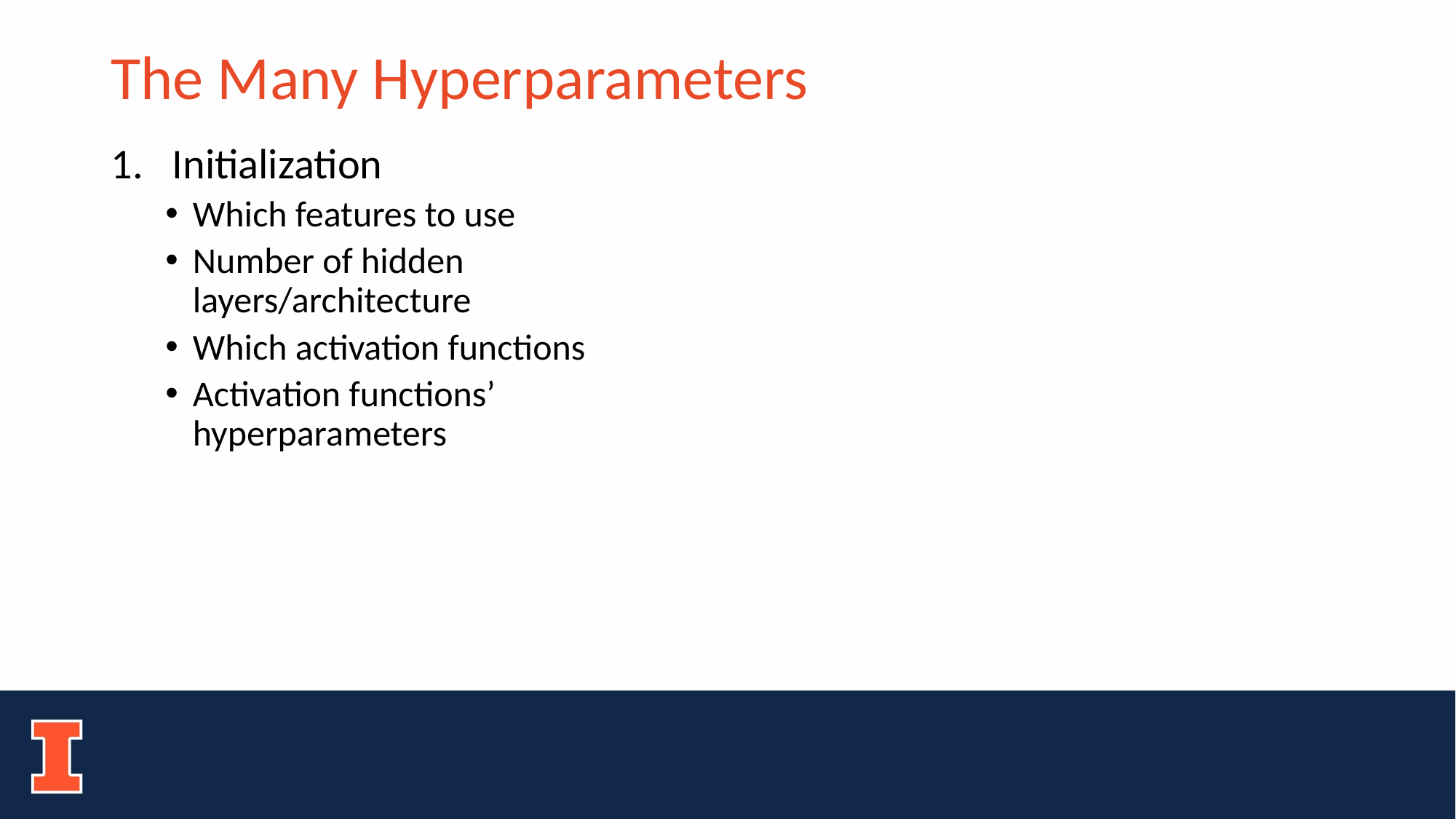

# The Many Hyperparameters
Initialization
Which features to use
Number of hidden layers/architecture
Which activation functions
Activation functions’ hyperparameters